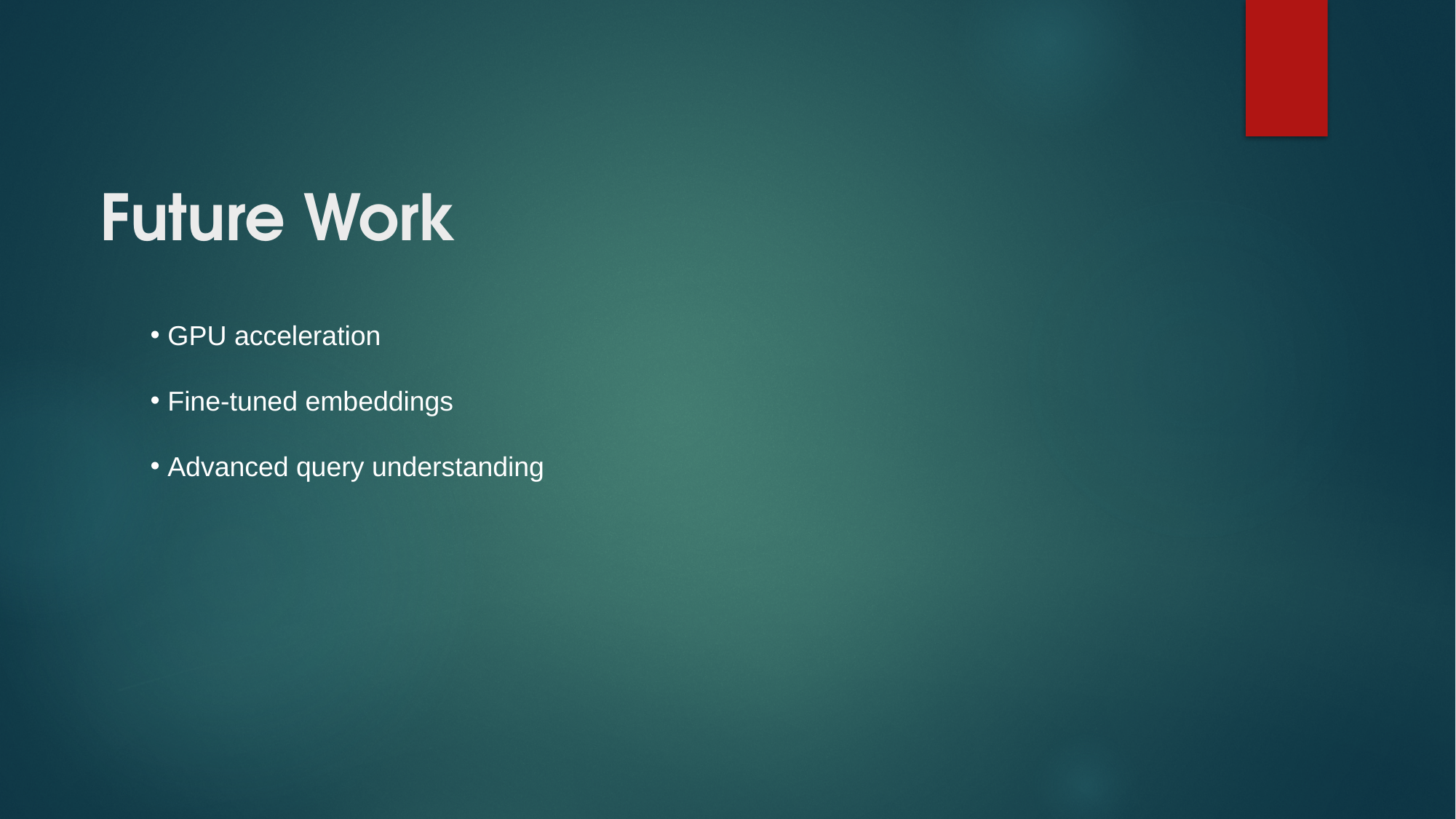

# Future Work
 GPU acceleration

 Fine-tuned embeddings

 Advanced query understanding